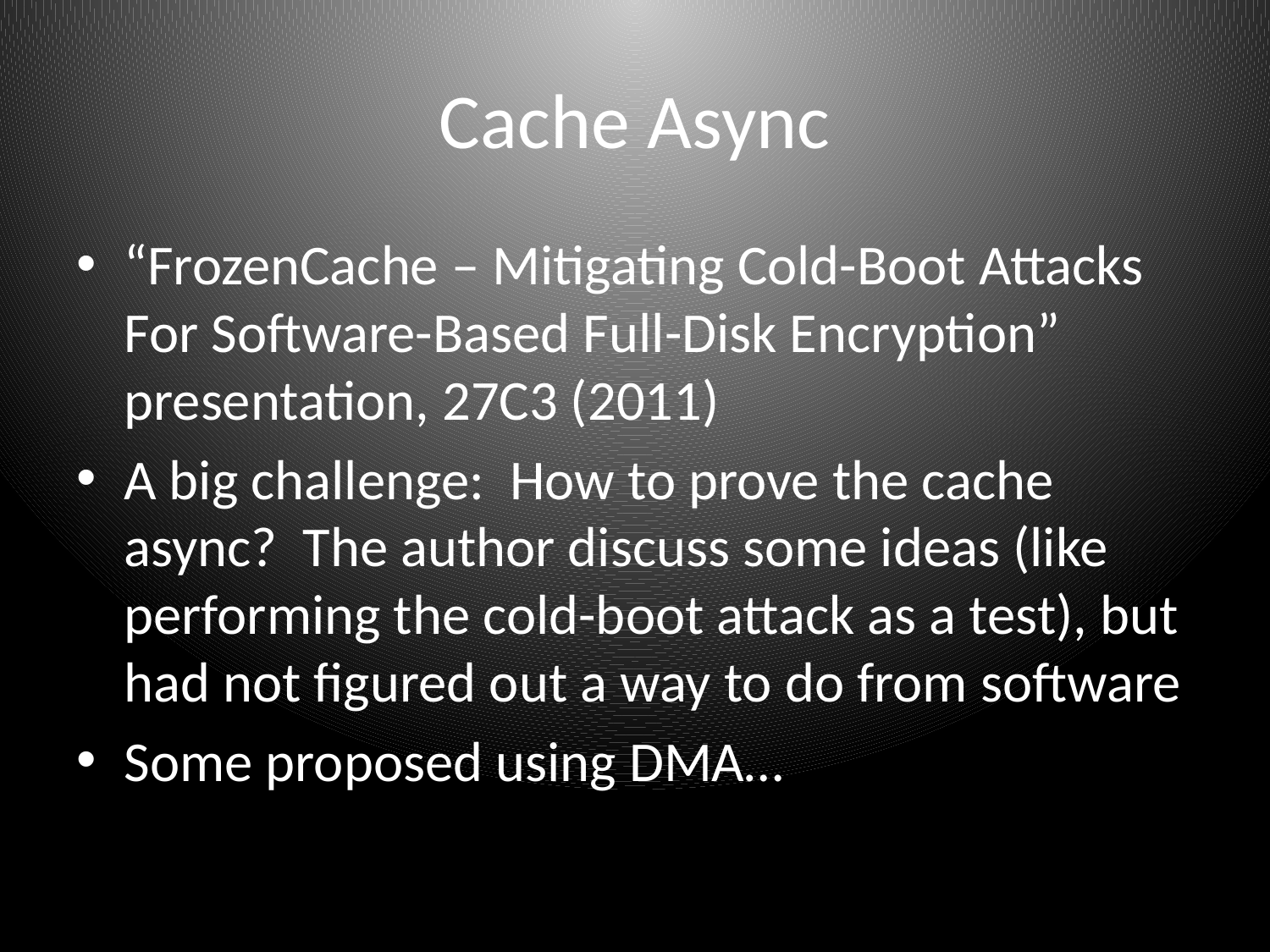

# Cache Async
“FrozenCache – Mitigating Cold-Boot Attacks For Software-Based Full-Disk Encryption” presentation, 27C3 (2011)
A big challenge:  How to prove the cache async?  The author discuss some ideas (like performing the cold-boot attack as a test), but had not figured out a way to do from software
Some proposed using DMA…